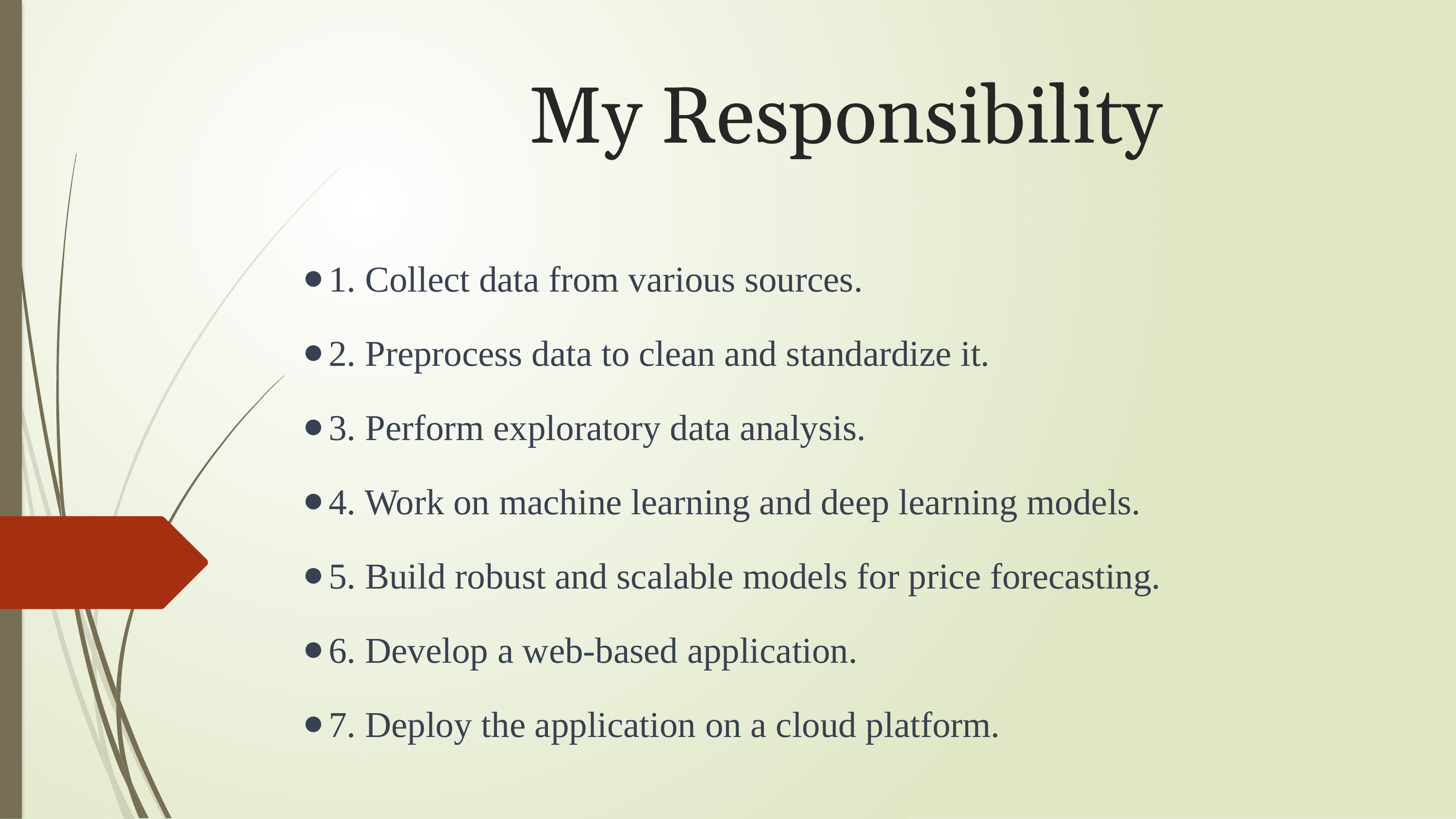

# My Responsibility
1. Collect data from various sources.
2. Preprocess data to clean and standardize it.
3. Perform exploratory data analysis.
4. Work on machine learning and deep learning models.
5. Build robust and scalable models for price forecasting.
6. Develop a web-based application.
7. Deploy the application on a cloud platform.